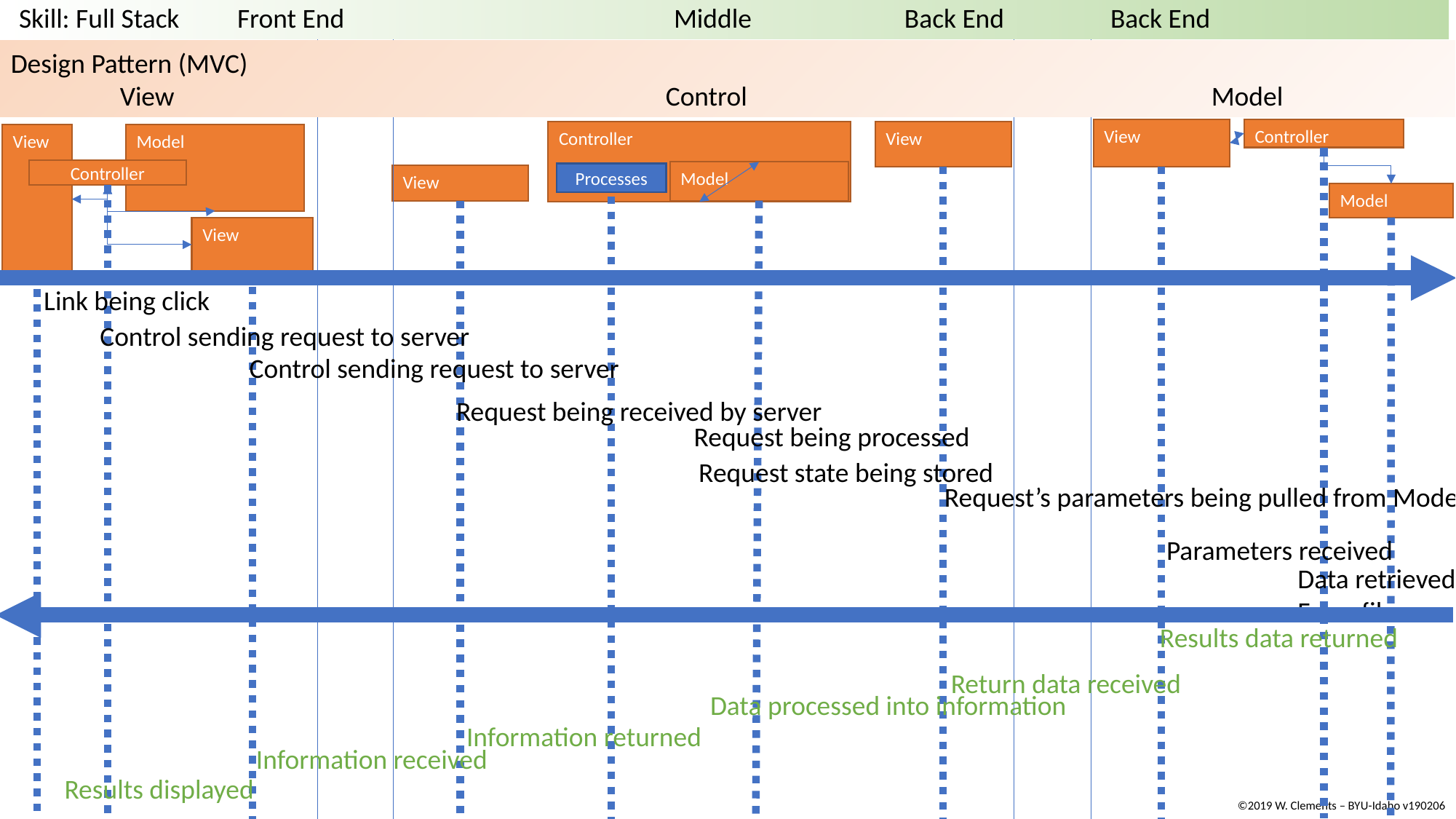

Skill: Full Stack	Front End				Middle		  Back End	Back End
Design Pattern (MVC)
  	View 					Control 					Model
View
Controller
View
Controller
View
Model
Controller
Model
Processes
View
Model
View
Link being click
Control sending request to server
Control sending request to server
Request being received by server
Request being processed
Request state being stored
Request’s parameters being pulled from Model
Parameters received
Data retrieved
From file
Results data returned
Return data received
Data processed into information
Information returned
Information received
Results displayed
©2019 W. Clements – BYU-Idaho v190206